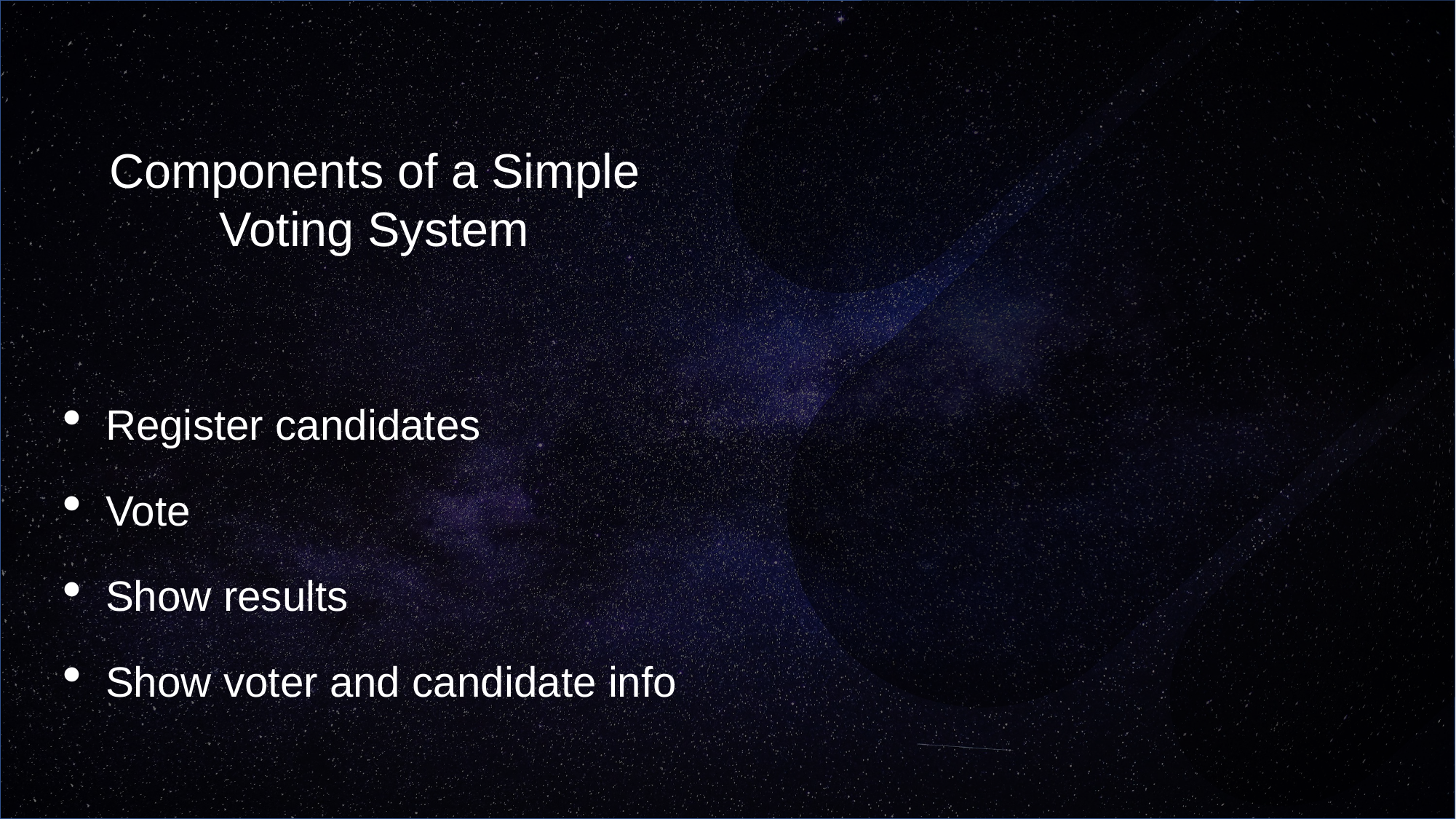

Components of a Simple Voting System

Register candidates
Vote
Show results
Show voter and candidate info

#